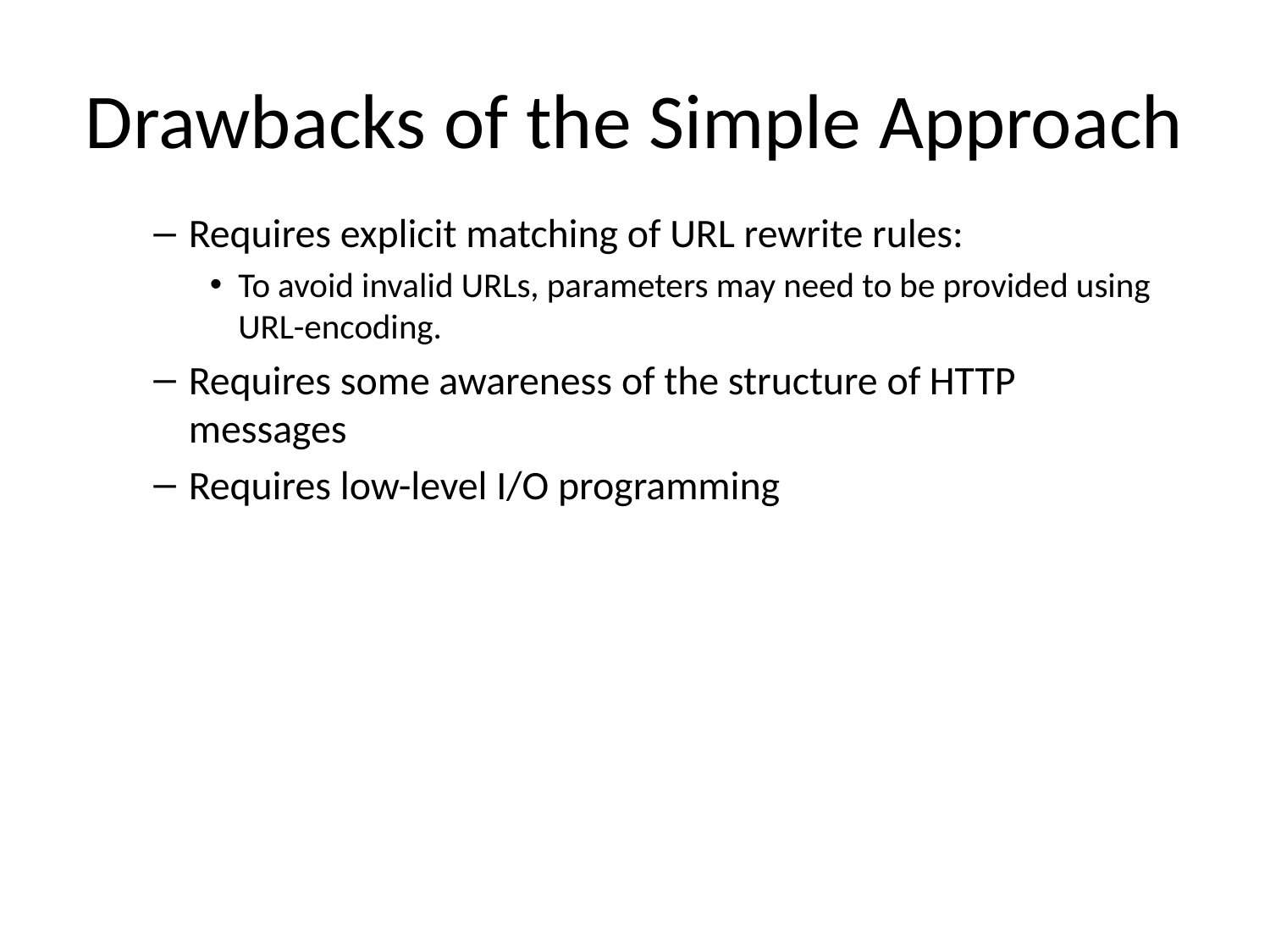

# Drawbacks of the Simple Approach
Requires explicit matching of URL rewrite rules:
To avoid invalid URLs, parameters may need to be provided using URL-encoding.
Requires some awareness of the structure of HTTP messages
Requires low-level I/O programming